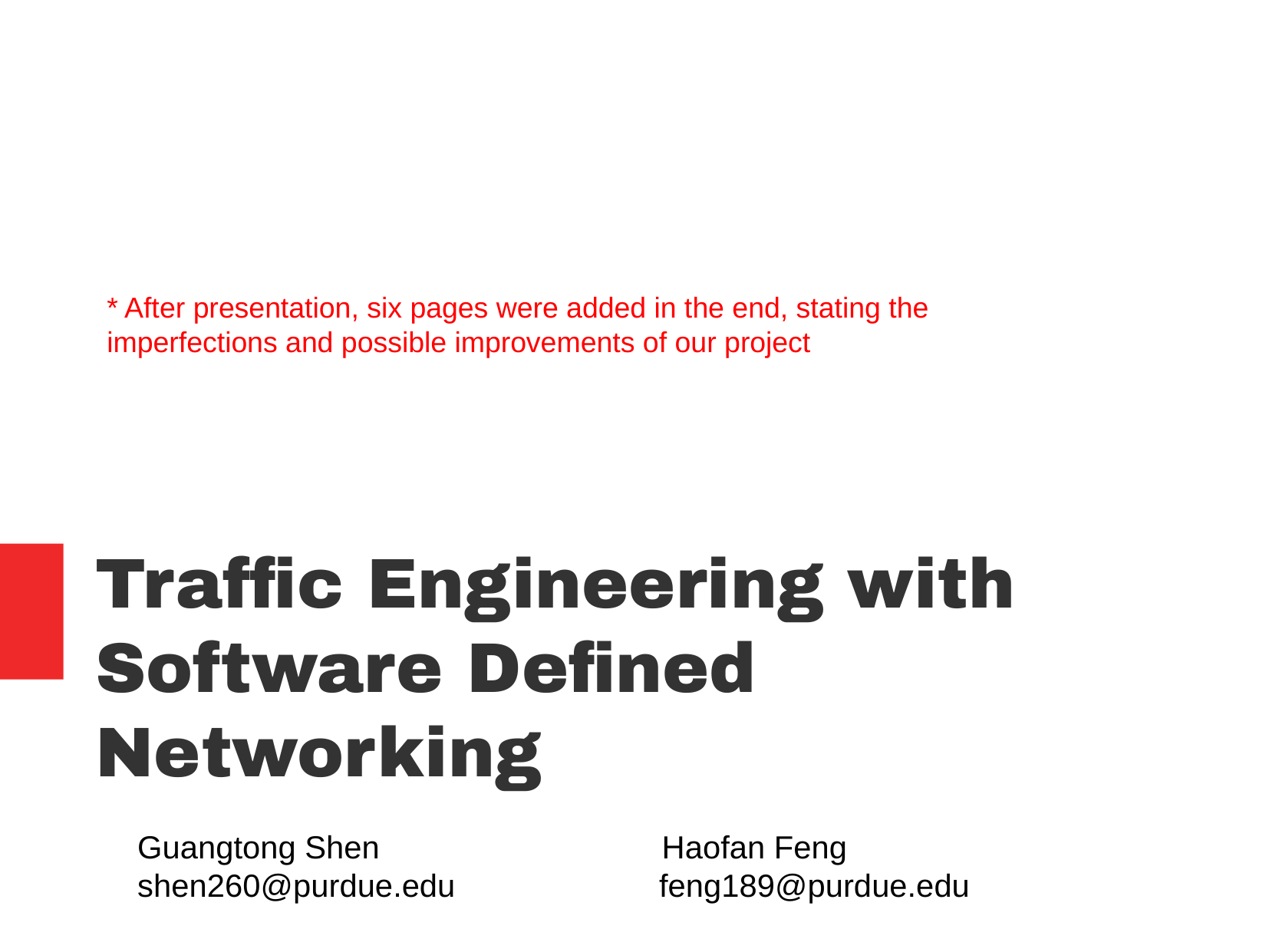

* After presentation, six pages were added in the end, stating the imperfections and possible improvements of our project
Traffic Engineering with Software Defined Networking
Guangtong Shen                                Haofan Feng
shen260@purdue.edu	                    feng189@purdue.edu